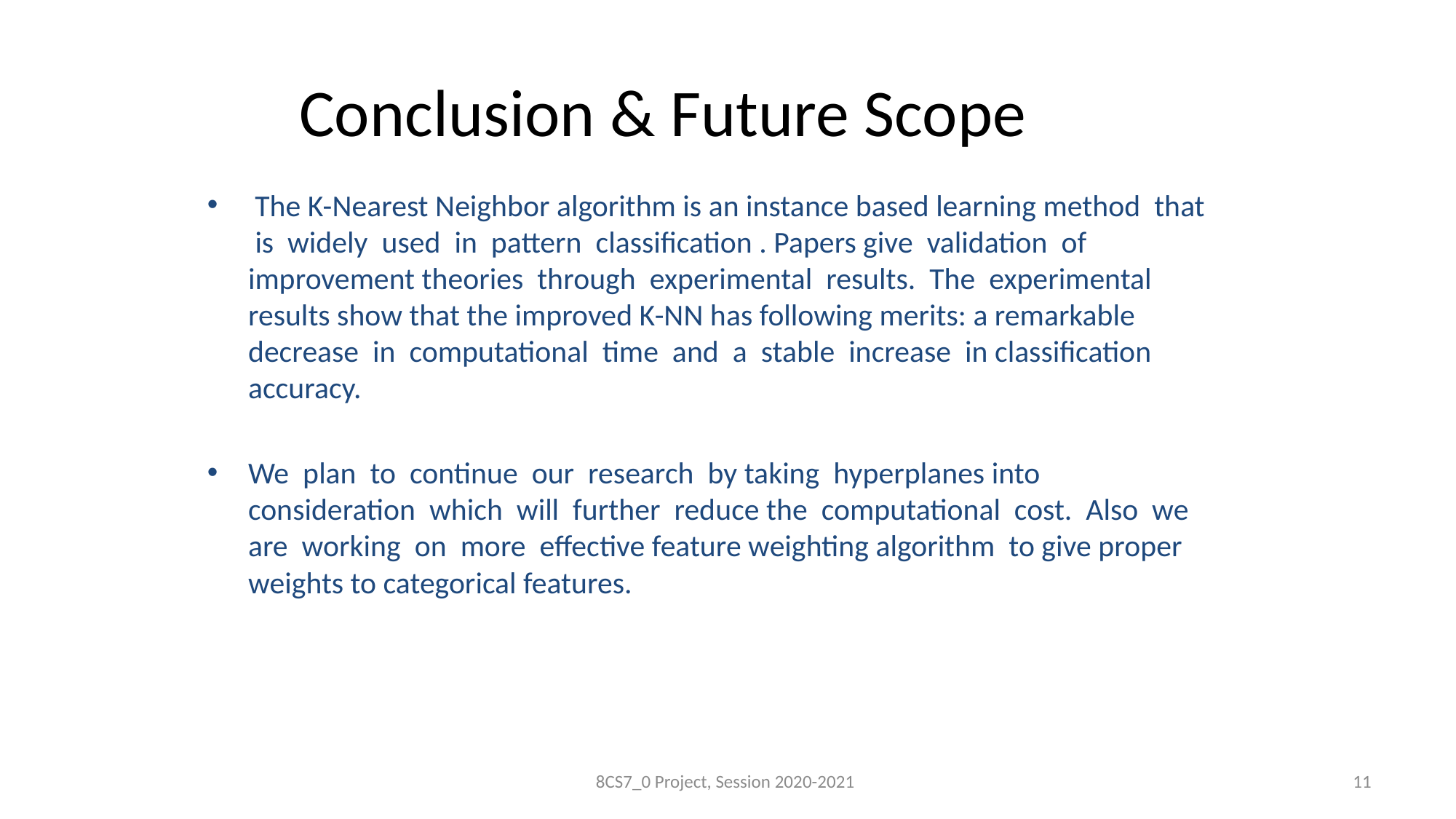

# Conclusion & Future Scope
 The K-Nearest Neighbor algorithm is an instance based learning method  that  is  widely  used  in  pattern  classification . Papers give  validation  of  improvement theories  through  experimental  results.  The  experimental  results show that the improved K-NN has following merits: a remarkable decrease  in  computational  time  and  a  stable  increase  in classification  accuracy.

We  plan  to  continue  our  research  by taking  hyperplanes into  consideration  which  will  further  reduce the  computational  cost.  Also  we  are  working  on  more  effective feature weighting algorithm  to give proper  weights to categorical features.
8CS7_0 Project, Session 2020-2021
11